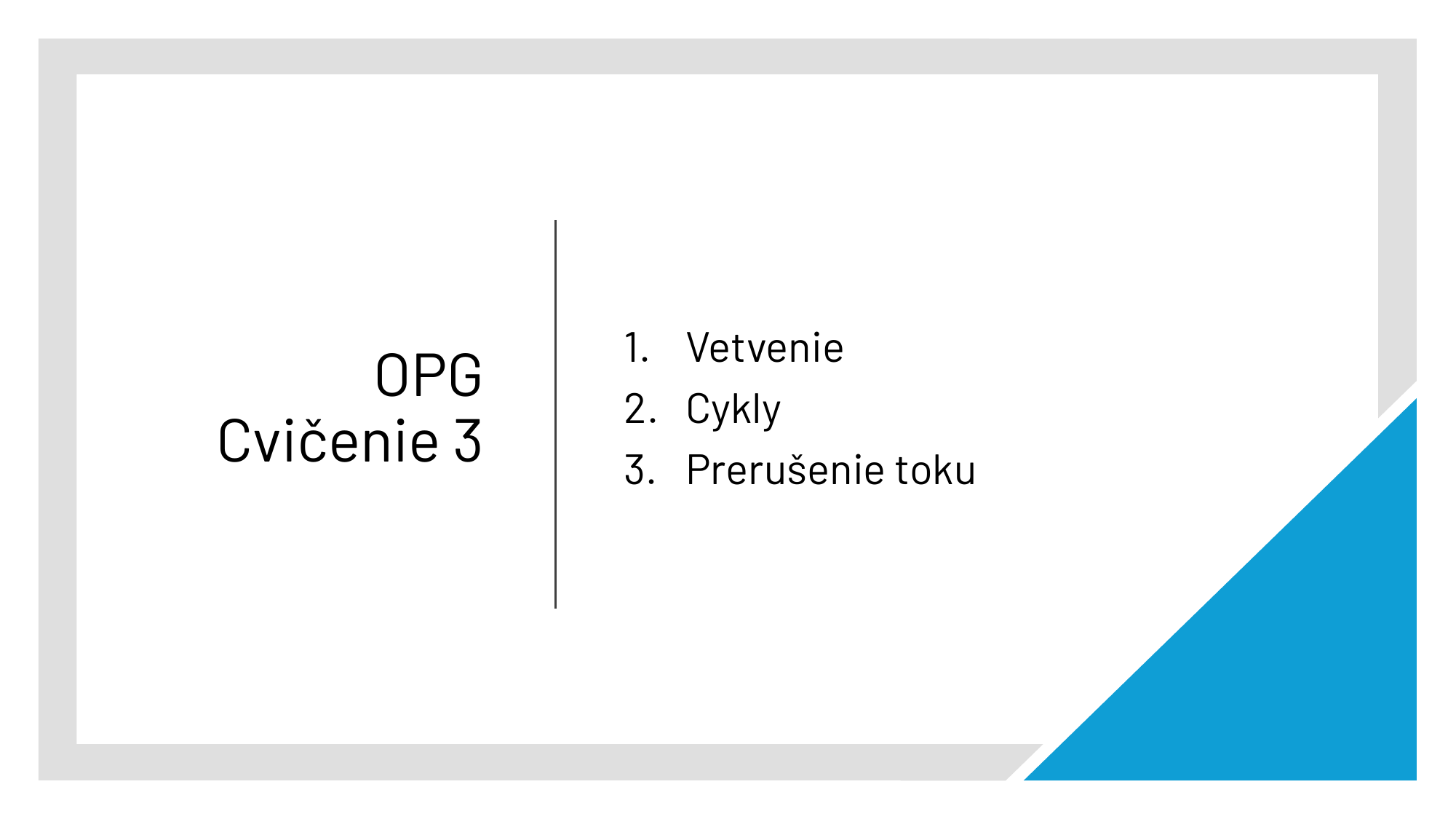

# OPG Cvičenie 3
Vetvenie
Cykly
Prerušenie toku